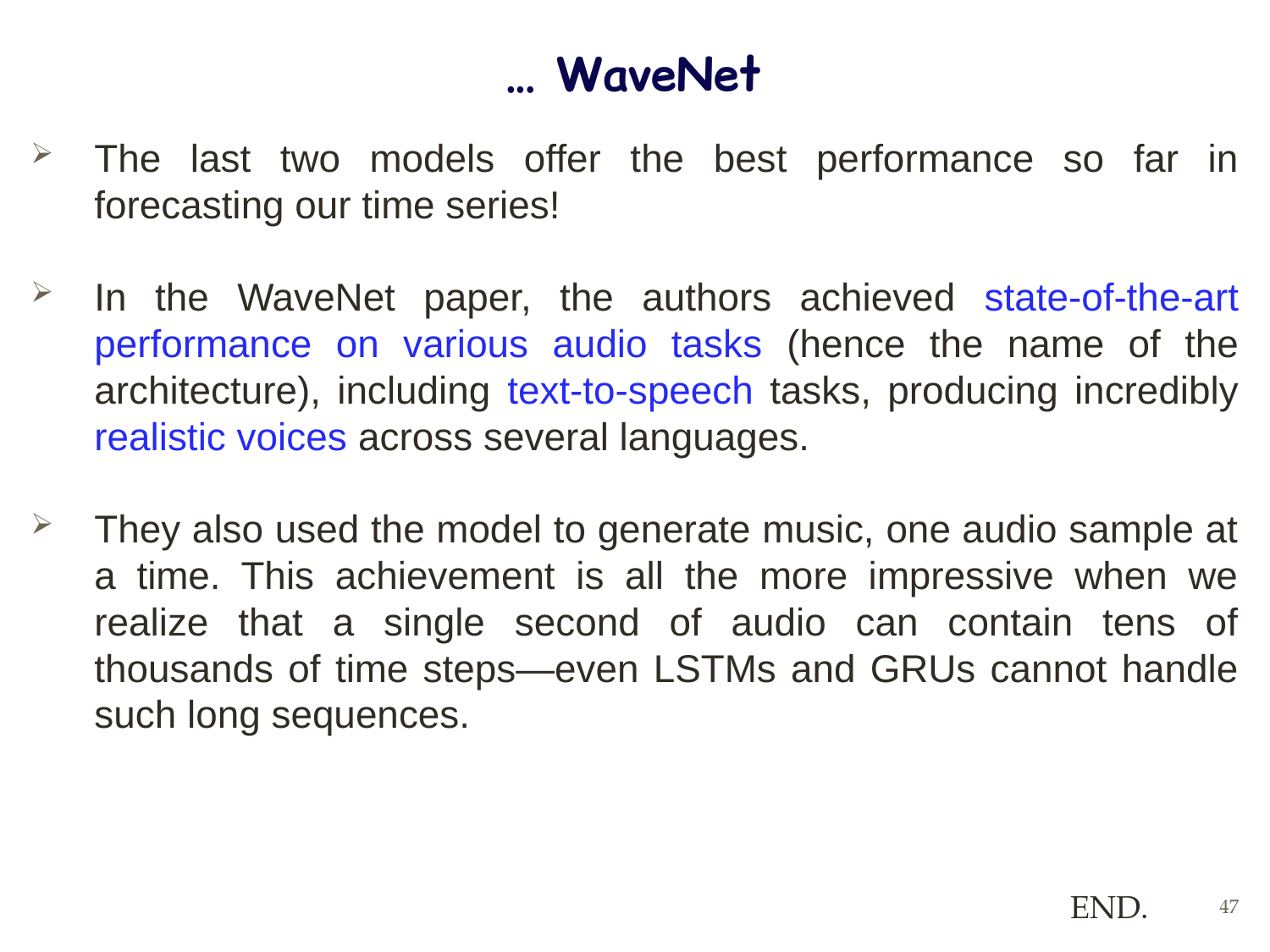

# … WaveNet
The last two models offer the best performance so far in forecasting our time series!
In the WaveNet paper, the authors achieved state-of-the-art performance on various audio tasks (hence the name of the architecture), including text-to-speech tasks, producing incredibly realistic voices across several languages.
They also used the model to generate music, one audio sample at a time. This achievement is all the more impressive when we realize that a single second of audio can contain tens of thousands of time steps—even LSTMs and GRUs cannot handle such long sequences.
END.
47